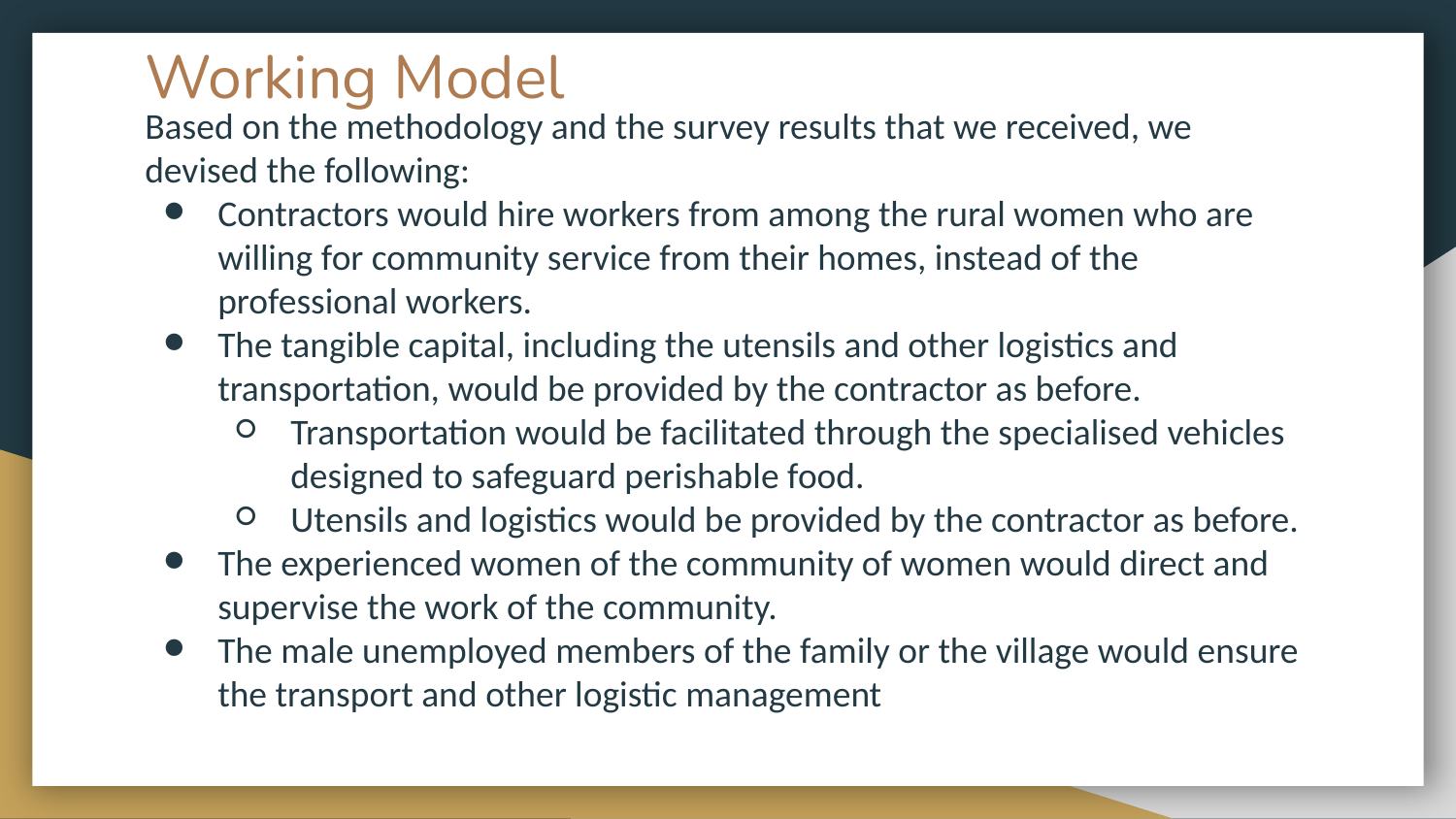

# Working Model
Based on the methodology and the survey results that we received, we devised the following:
Contractors would hire workers from among the rural women who are willing for community service from their homes, instead of the professional workers.
The tangible capital, including the utensils and other logistics and transportation, would be provided by the contractor as before.
Transportation would be facilitated through the specialised vehicles designed to safeguard perishable food.
Utensils and logistics would be provided by the contractor as before.
The experienced women of the community of women would direct and supervise the work of the community.
The male unemployed members of the family or the village would ensure the transport and other logistic management